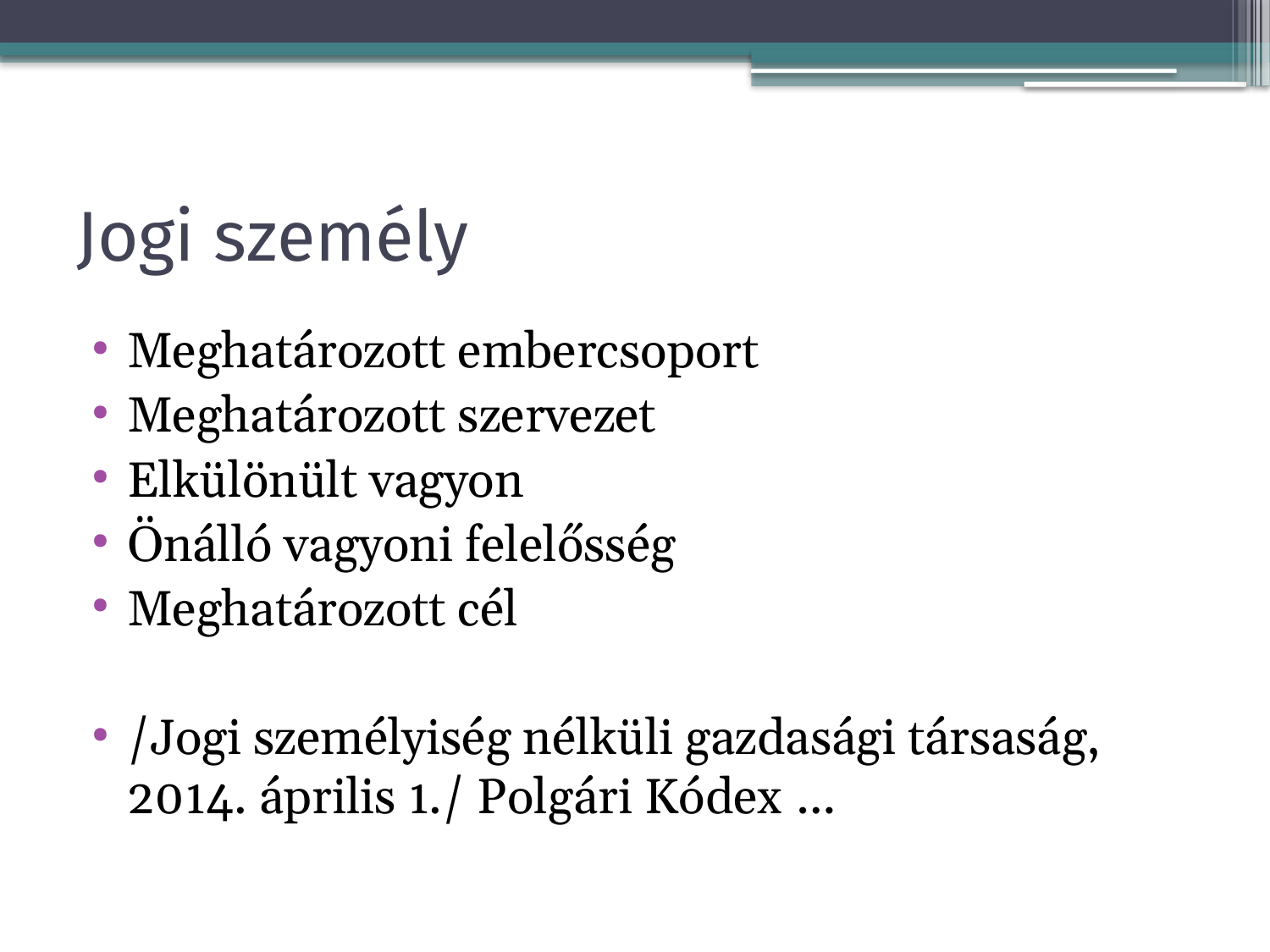

# Jogi személy
Meghatározott embercsoport
Meghatározott szervezet
Elkülönült vagyon
Önálló vagyoni felelősség
Meghatározott cél

/Jogi személyiség nélküli gazdasági társaság, 2014. április 1./ Polgári Kódex …